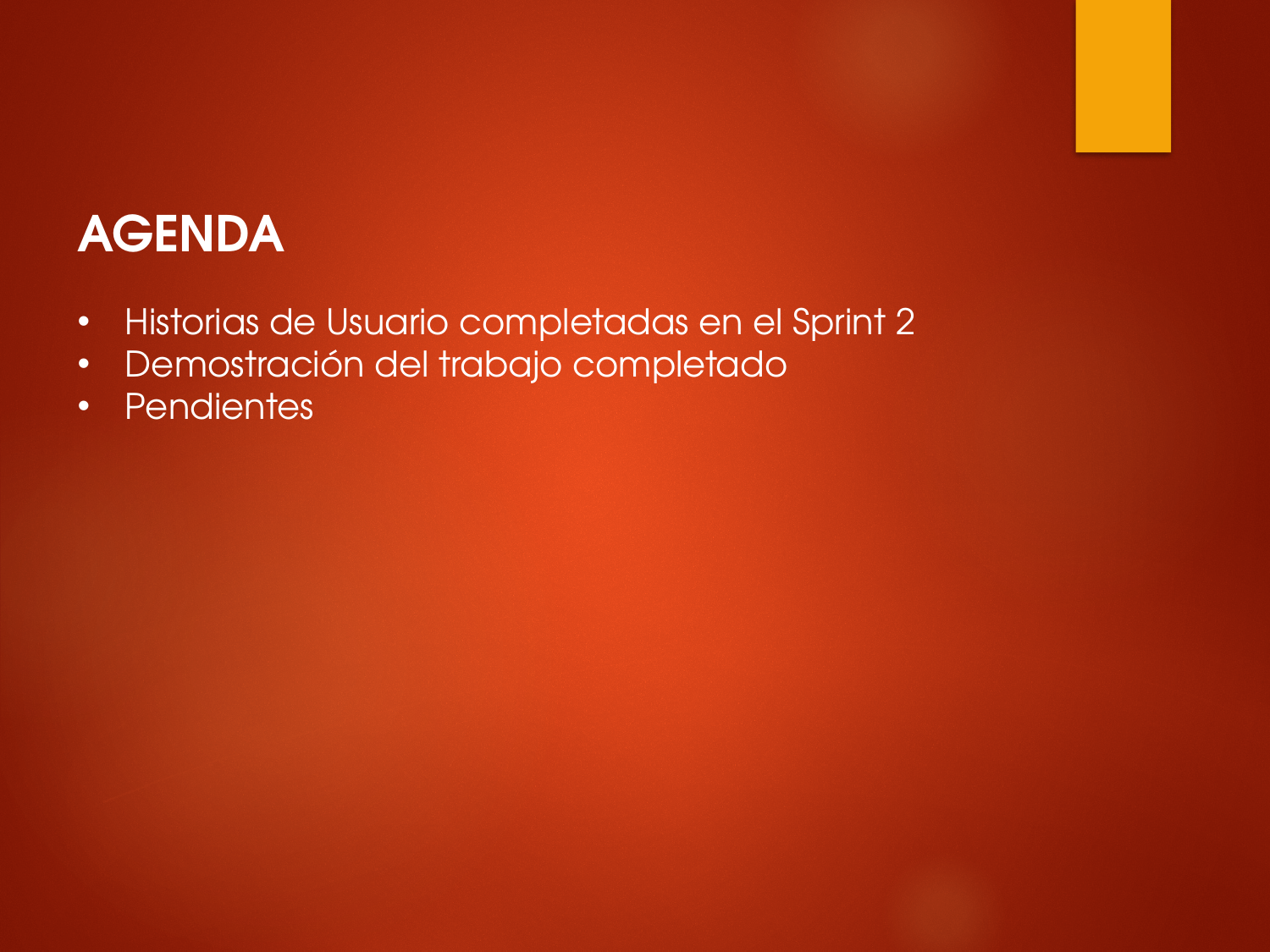

AGENDA

Historias de Usuario completadas en el Sprint 2
Demostración del trabajo completado
Pendientes